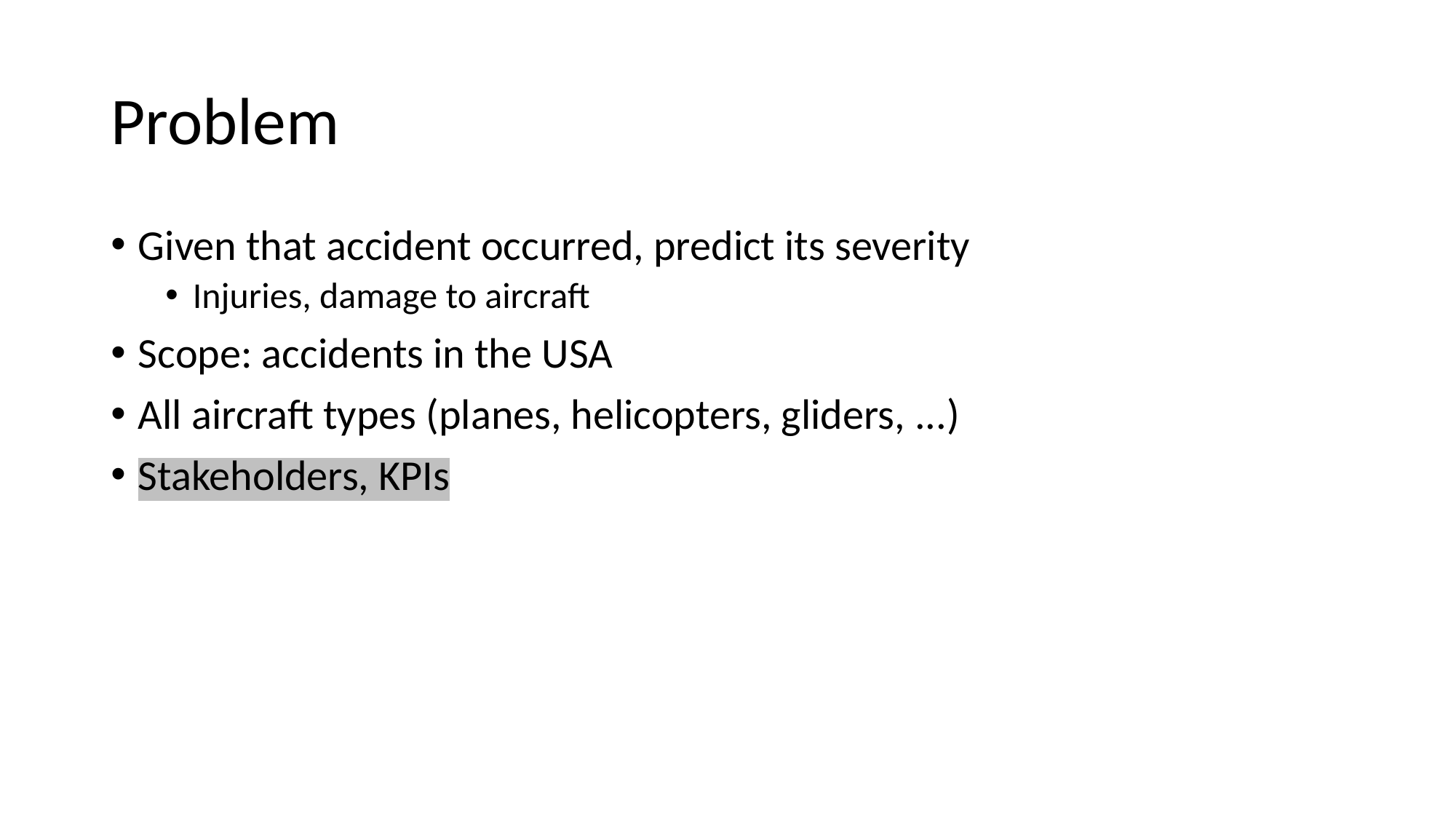

# Problem
Given that accident occurred, predict its severity
Injuries, damage to aircraft
Scope: accidents in the USA
All aircraft types (planes, helicopters, gliders, ...)
Stakeholders, KPIs